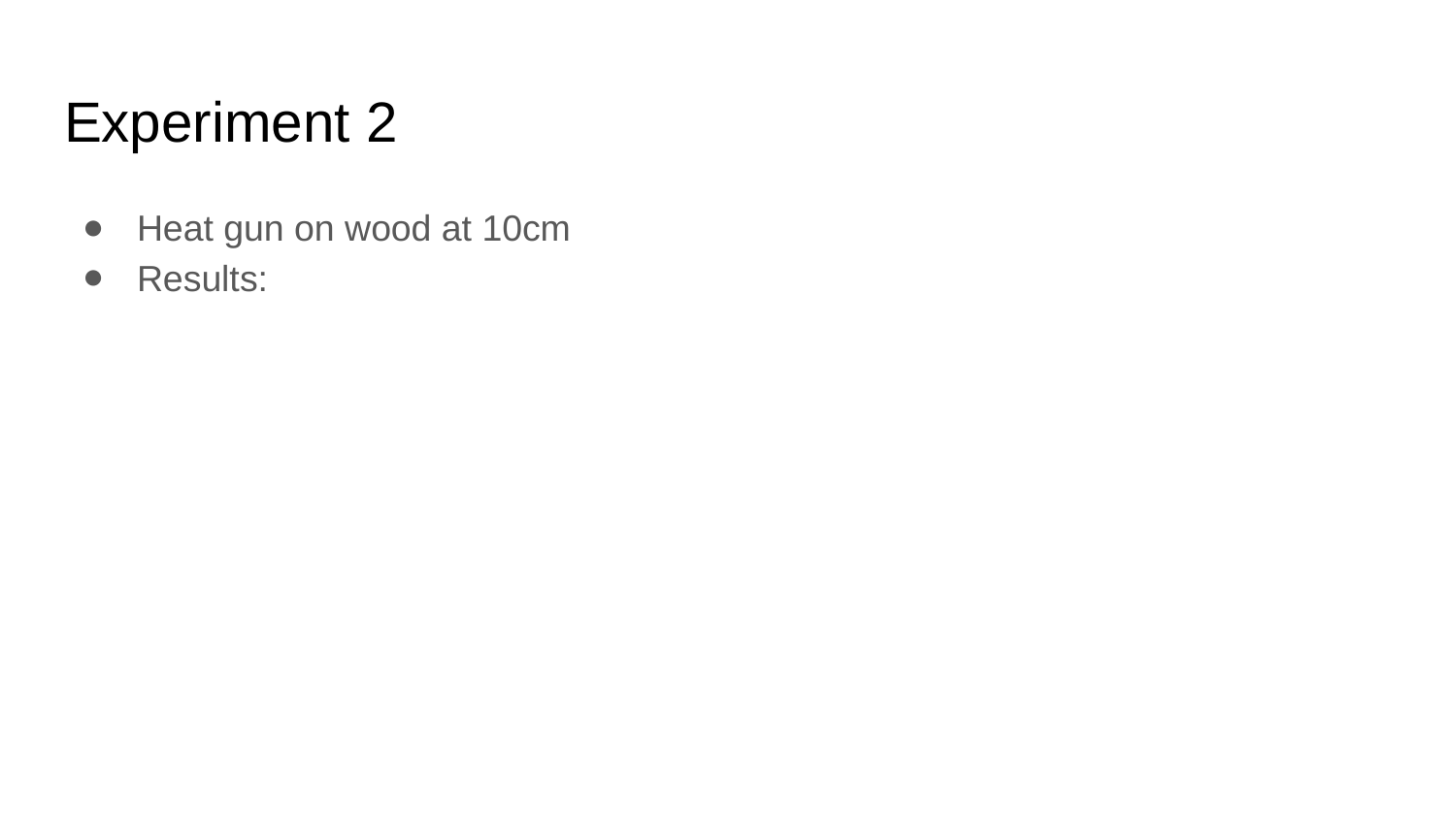

# Experiment 2
Heat gun on wood at 10cm
Results: